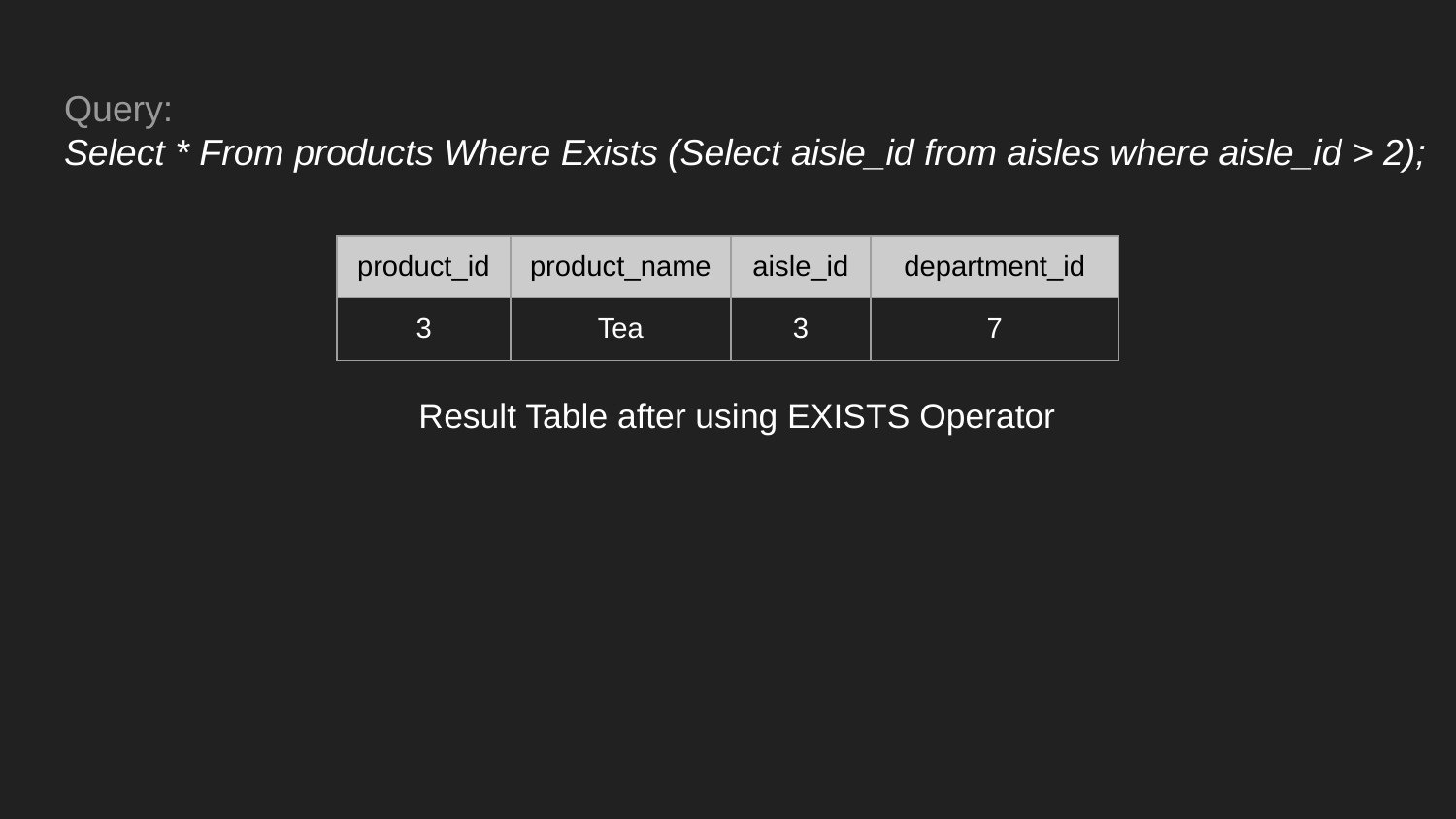

# Query:
Select * From products Where Exists (Select aisle_id from aisles where aisle_id > 2);
| product\_id | product\_name | aisle\_id | department\_id |
| --- | --- | --- | --- |
| 3 | Tea | 3 | 7 |
Result Table after using EXISTS Operator